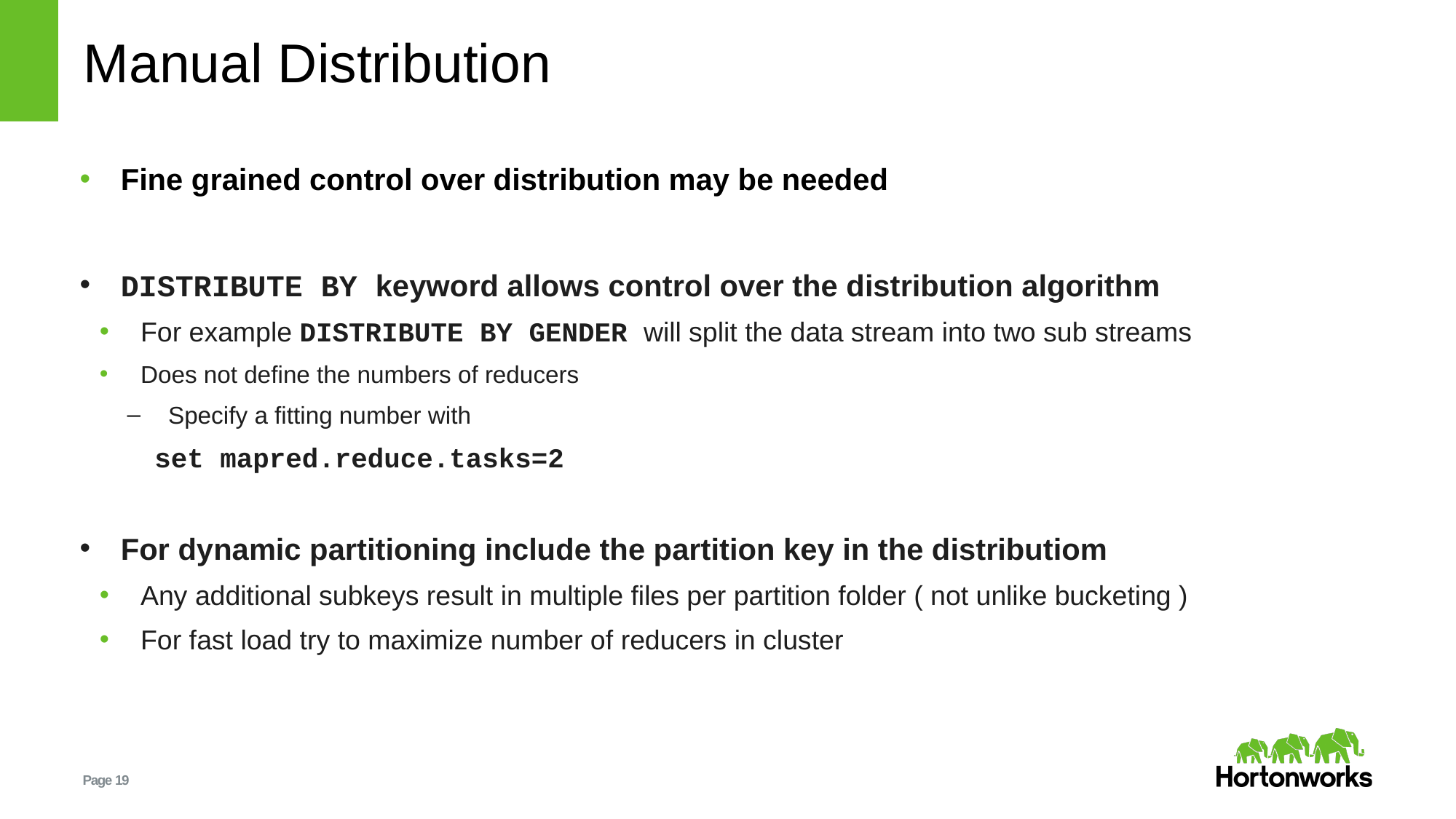

# Manual Distribution
Fine grained control over distribution may be needed

DISTRIBUTE BY keyword allows control over the distribution algorithm
For example DISTRIBUTE BY GENDER will split the data stream into two sub streams
Does not define the numbers of reducers
Specify a fitting number with
set mapred.reduce.tasks=2

For dynamic partitioning include the partition key in the distributiom
Any additional subkeys result in multiple files per partition folder ( not unlike bucketing )
For fast load try to maximize number of reducers in cluster